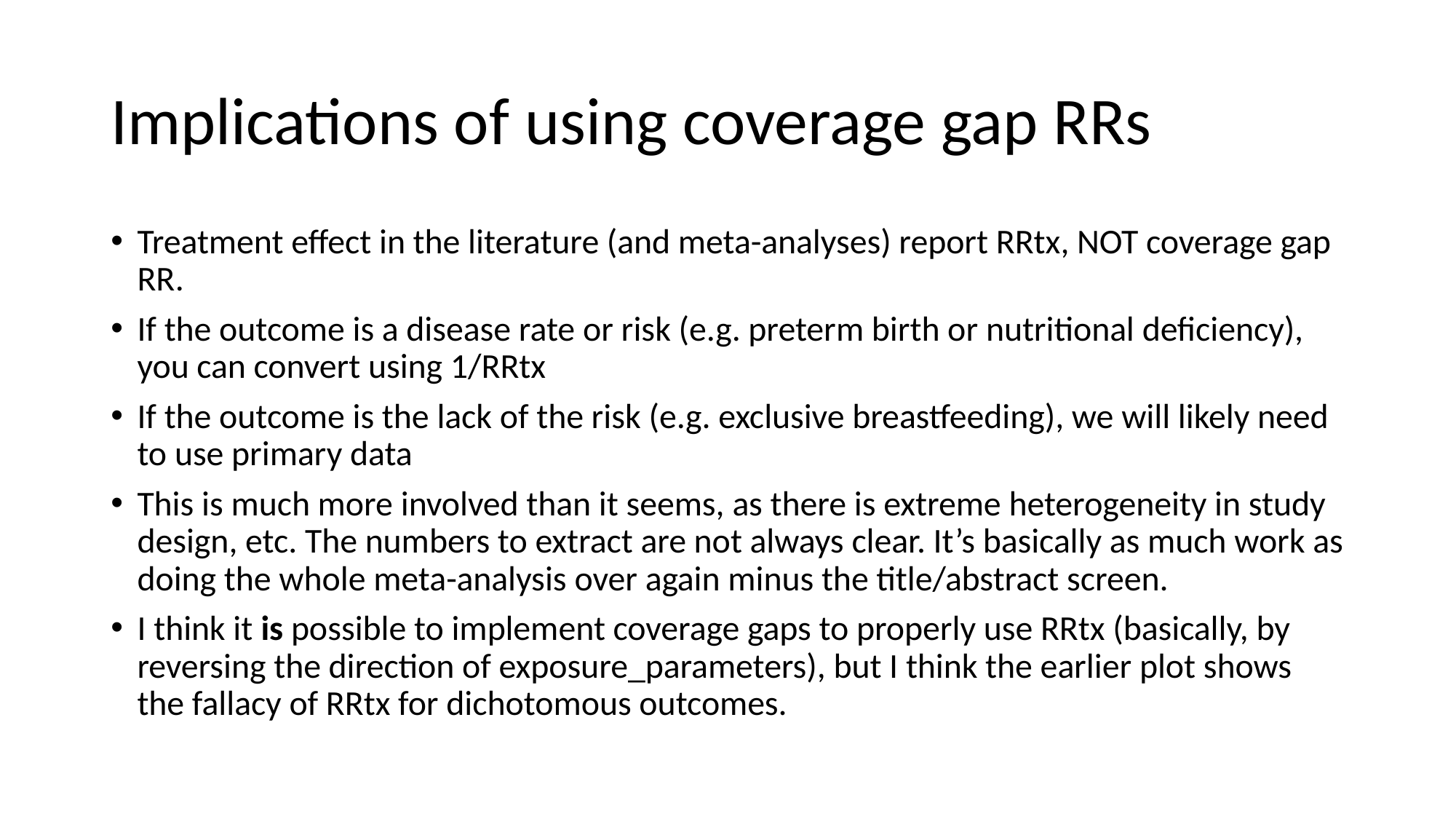

# Implications of using coverage gap RRs
Treatment effect in the literature (and meta-analyses) report RRtx, NOT coverage gap RR.
If the outcome is a disease rate or risk (e.g. preterm birth or nutritional deficiency), you can convert using 1/RRtx
If the outcome is the lack of the risk (e.g. exclusive breastfeeding), we will likely need to use primary data
This is much more involved than it seems, as there is extreme heterogeneity in study design, etc. The numbers to extract are not always clear. It’s basically as much work as doing the whole meta-analysis over again minus the title/abstract screen.
I think it is possible to implement coverage gaps to properly use RRtx (basically, by reversing the direction of exposure_parameters), but I think the earlier plot shows the fallacy of RRtx for dichotomous outcomes.